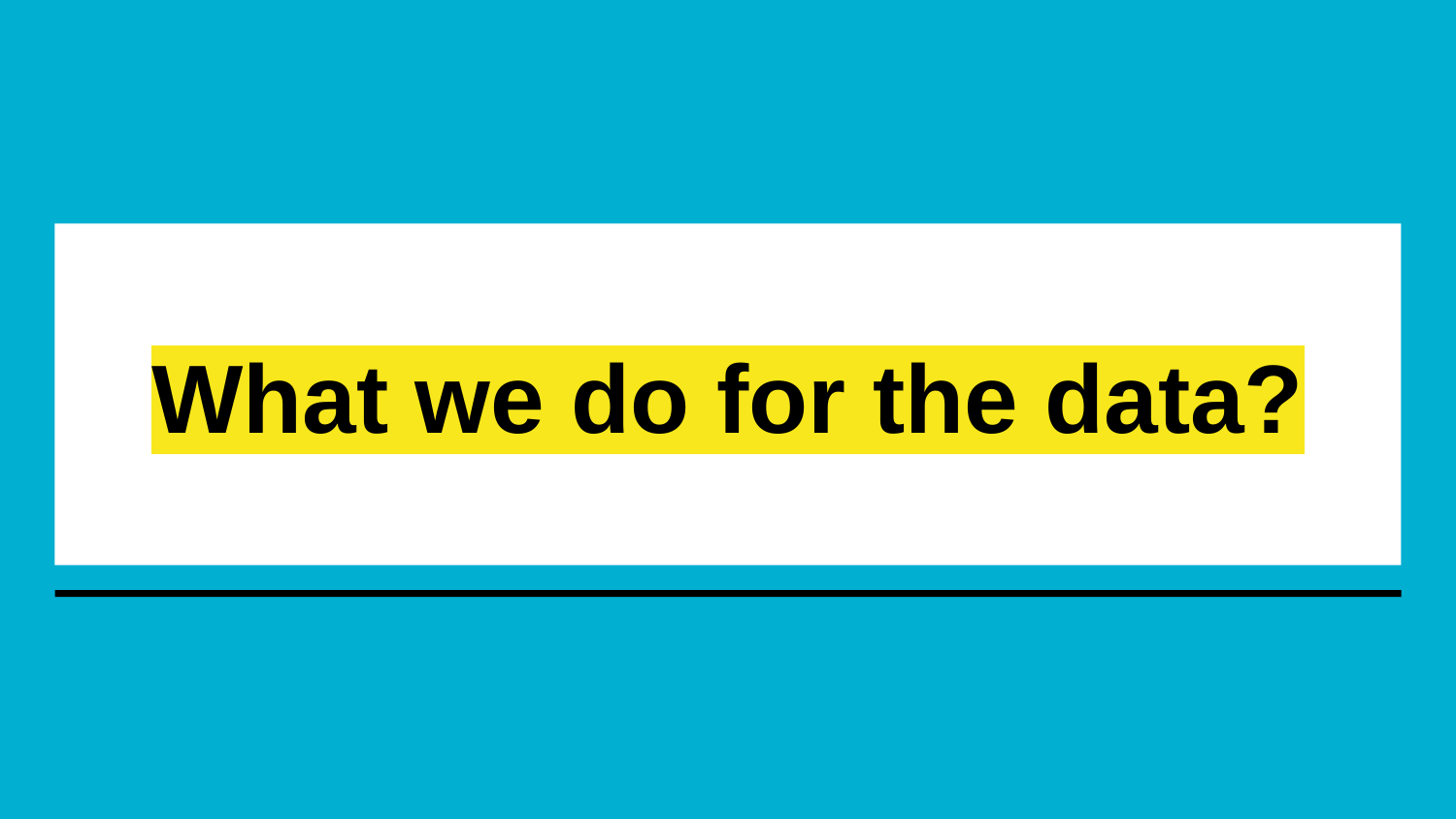

# What we do for the data?